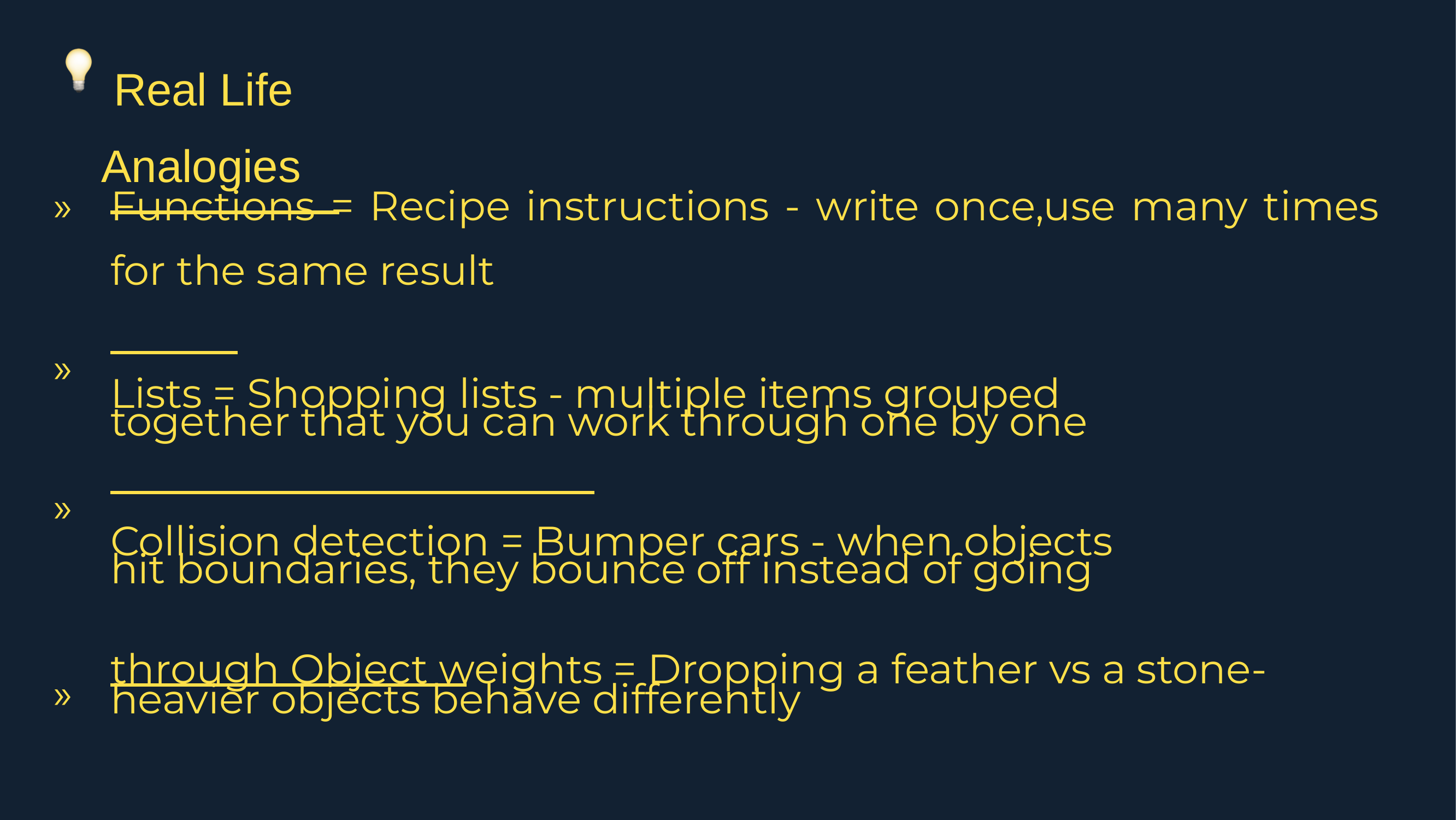

Real Life Analogies

»
Functions = Recipe instructions - write once,use many times for the same result
Lists = Shopping lists - multiple items grouped
together that you can work through one by one
Collision detection = Bumper cars - when objects
hit boundaries, they bounce off instead of going
through Object weights = Dropping a feather vs a stone-
heavier objects behave differently

»

»

»